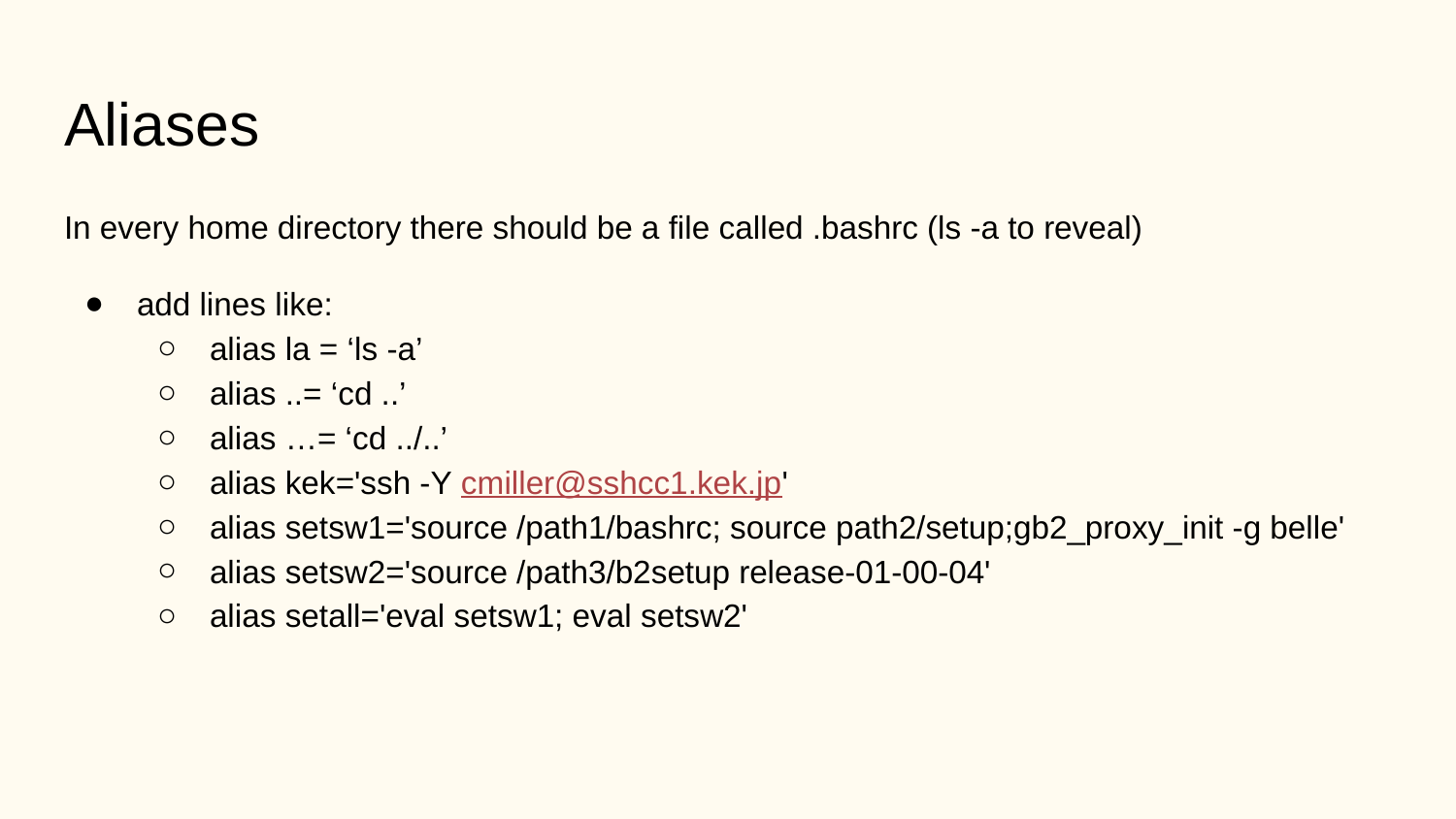

# Aliases
In every home directory there should be a file called .bashrc (ls -a to reveal)
add lines like:
alias la = ‘ls -a’
alias ..= ‘cd ..’
alias …= ‘cd ../..’
alias kek='ssh -Y cmiller@sshcc1.kek.jp'
alias setsw1='source /path1/bashrc; source path2/setup;gb2_proxy_init -g belle'
alias setsw2='source /path3/b2setup release-01-00-04'
alias setall='eval setsw1; eval setsw2'